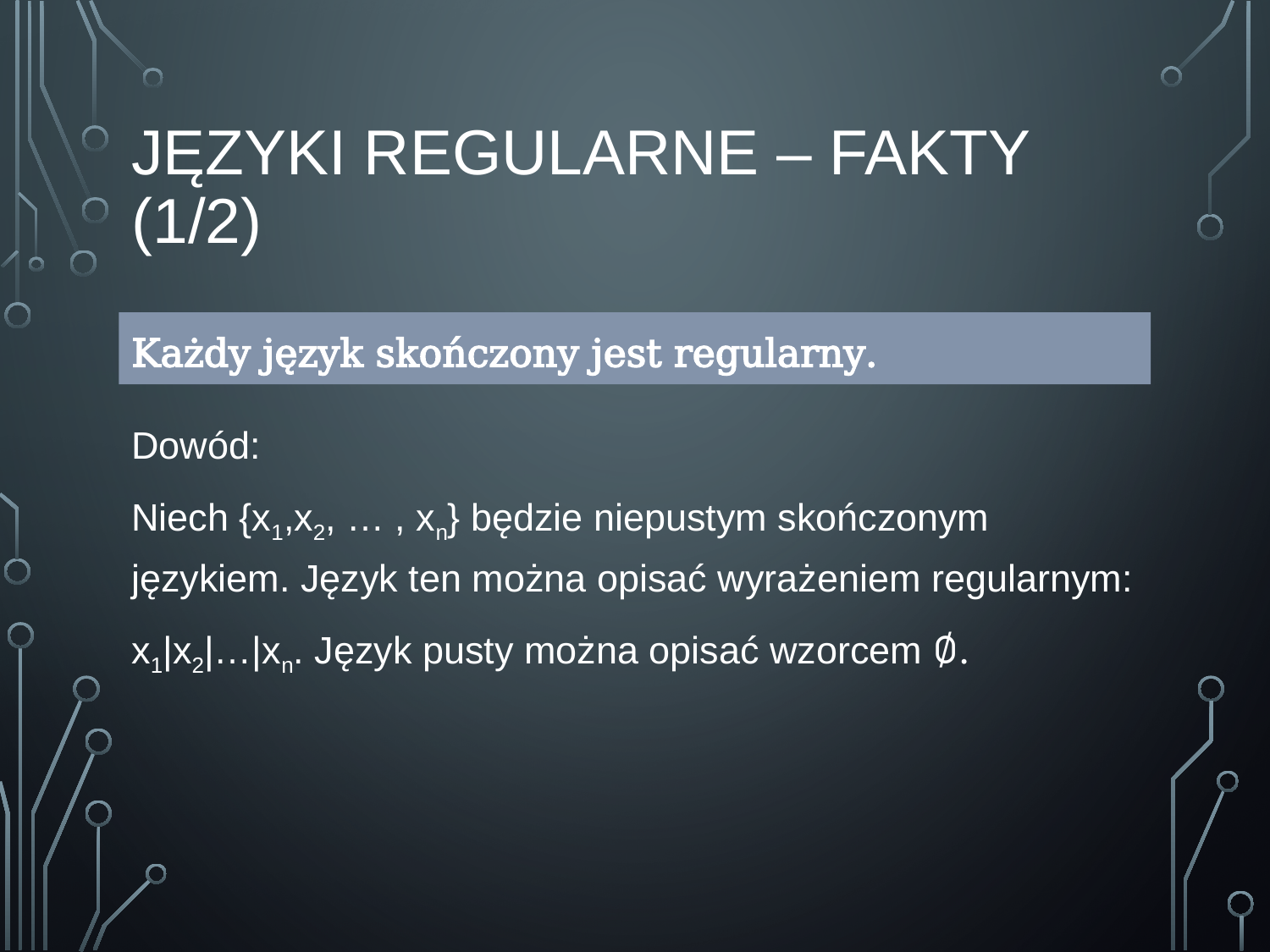

# Języki regularne – Fakty (1/2)
Każdy język skończony jest regularny.
Dowód:
Niech {x1,x2, … , xn} będzie niepustym skończonym językiem. Język ten można opisać wyrażeniem regularnym:
x1|x2|…|xn. Język pusty można opisać wzorcem ∅.